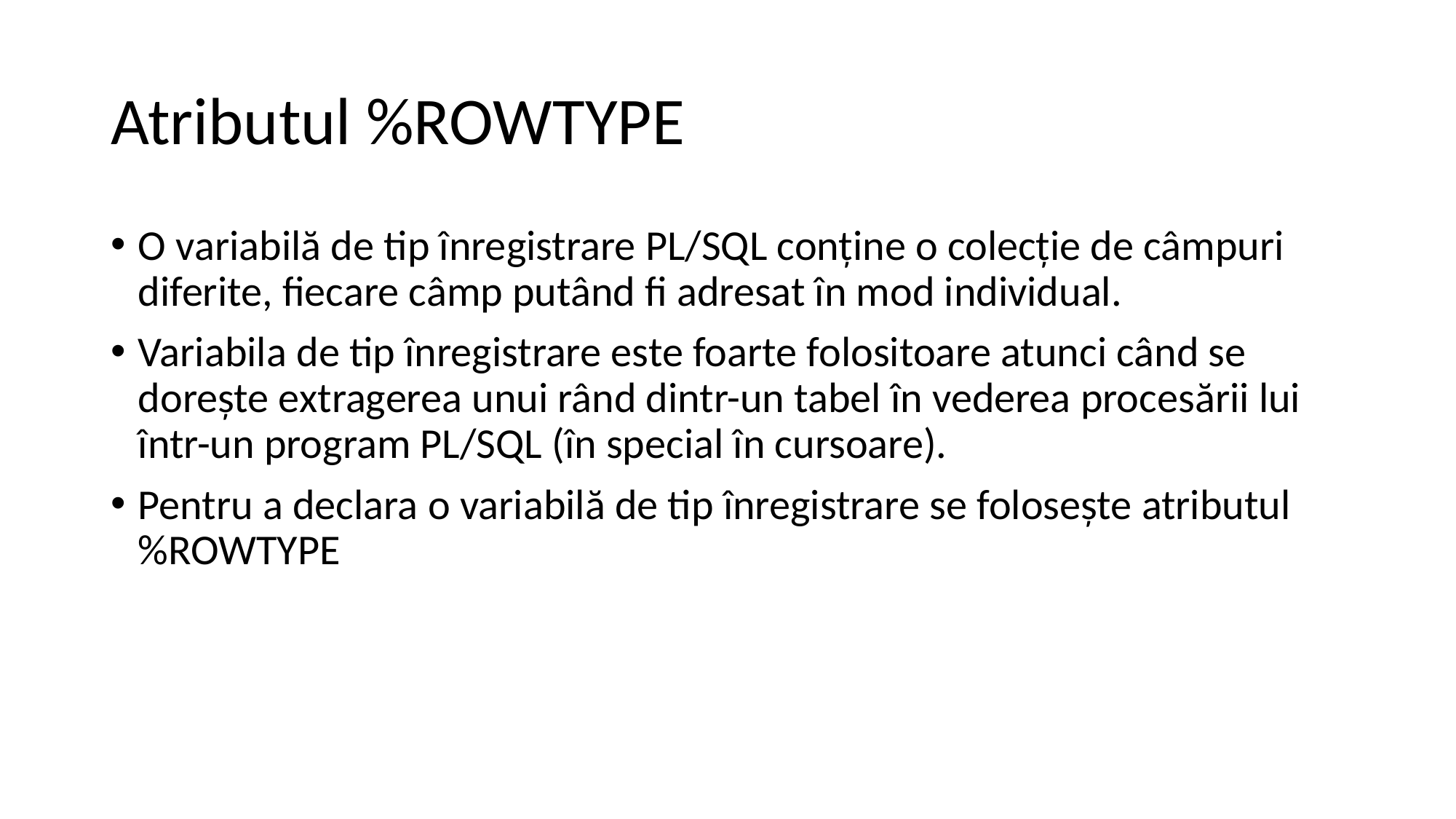

# Atributul %ROWTYPE
O variabilă de tip înregistrare PL/SQL conţine o colecţie de câmpuri diferite, fiecare câmp putând fi adresat în mod individual.
Variabila de tip înregistrare este foarte folositoare atunci când se doreşte extragerea unui rând dintr-un tabel în vederea procesării lui într-un program PL/SQL (în special în cursoare).
Pentru a declara o variabilă de tip înregistrare se foloseşte atributul %ROWTYPE